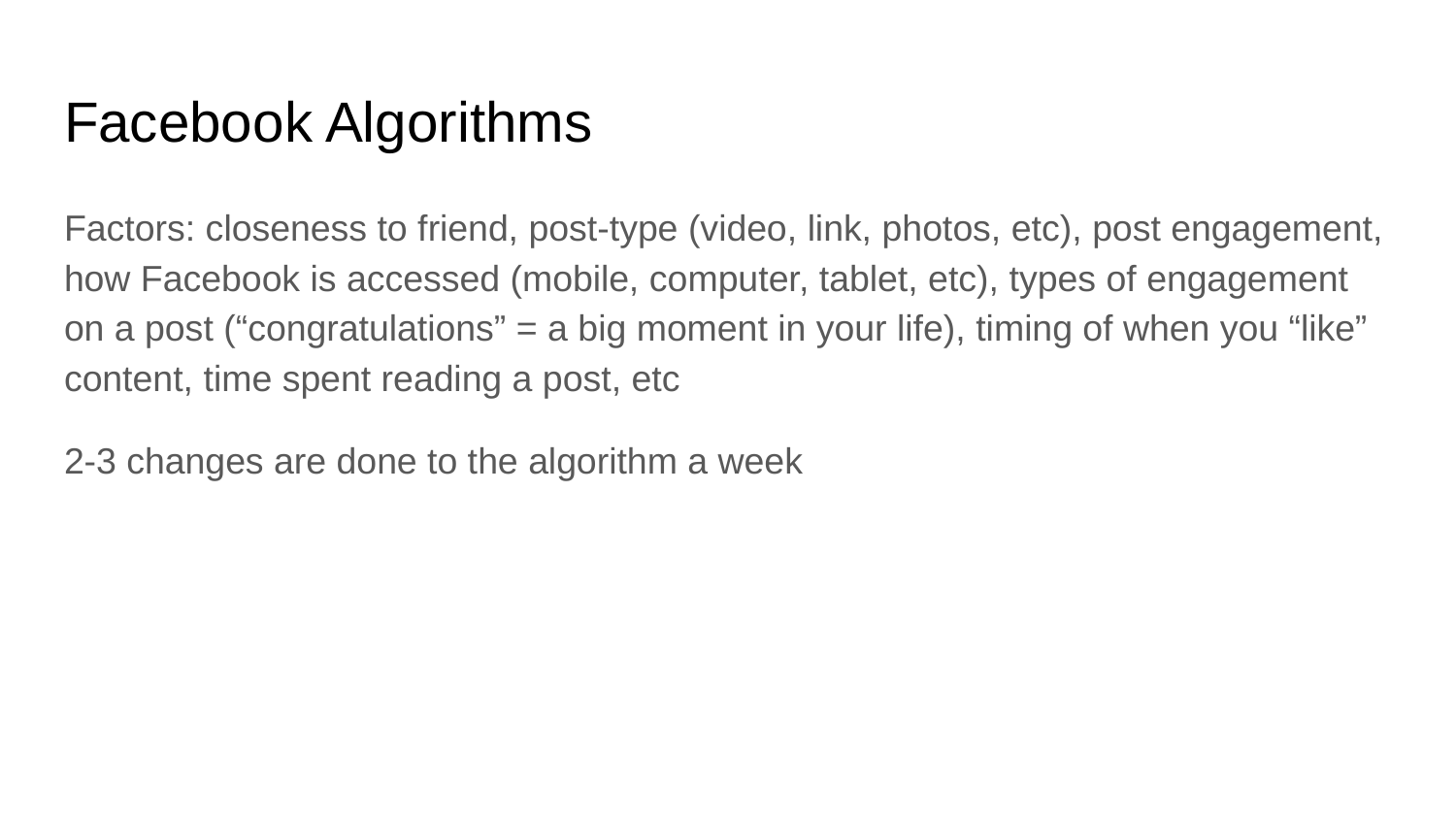

# Facebook Algorithms
Factors: closeness to friend, post-type (video, link, photos, etc), post engagement, how Facebook is accessed (mobile, computer, tablet, etc), types of engagement on a post (“congratulations” = a big moment in your life), timing of when you “like” content, time spent reading a post, etc
2-3 changes are done to the algorithm a week